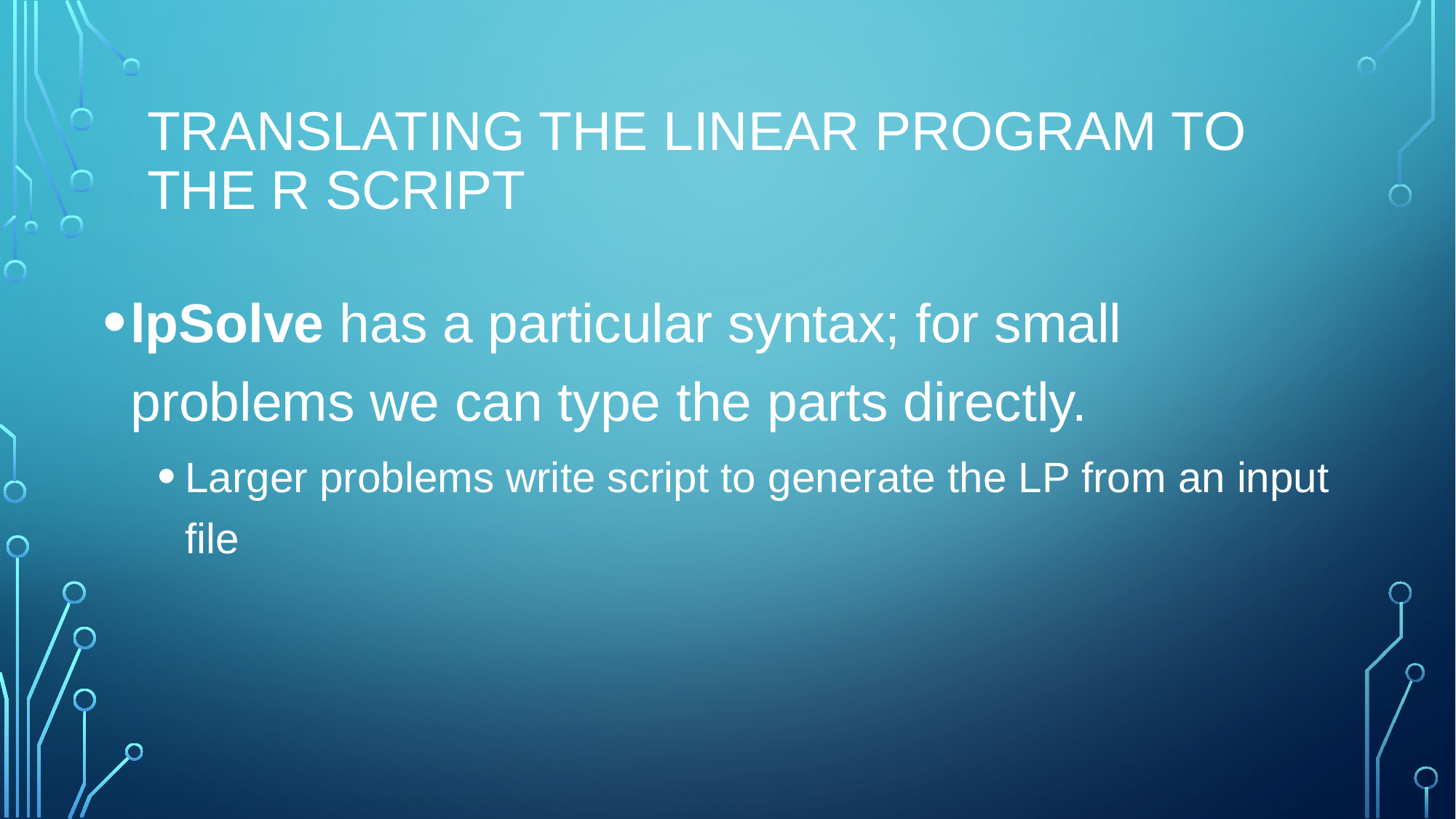

# TRANSLATING THE Linear Program TO the R Script
lpSolve has a particular syntax; for small problems we can type the parts directly.
Larger problems write script to generate the LP from an input file